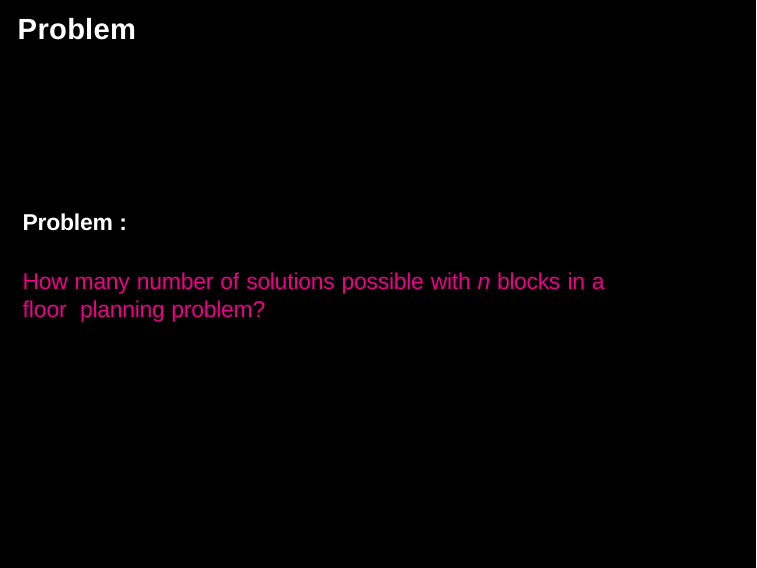

Problem
Problem :

How many number of solutions possible with n blocks in a floor  planning problem?